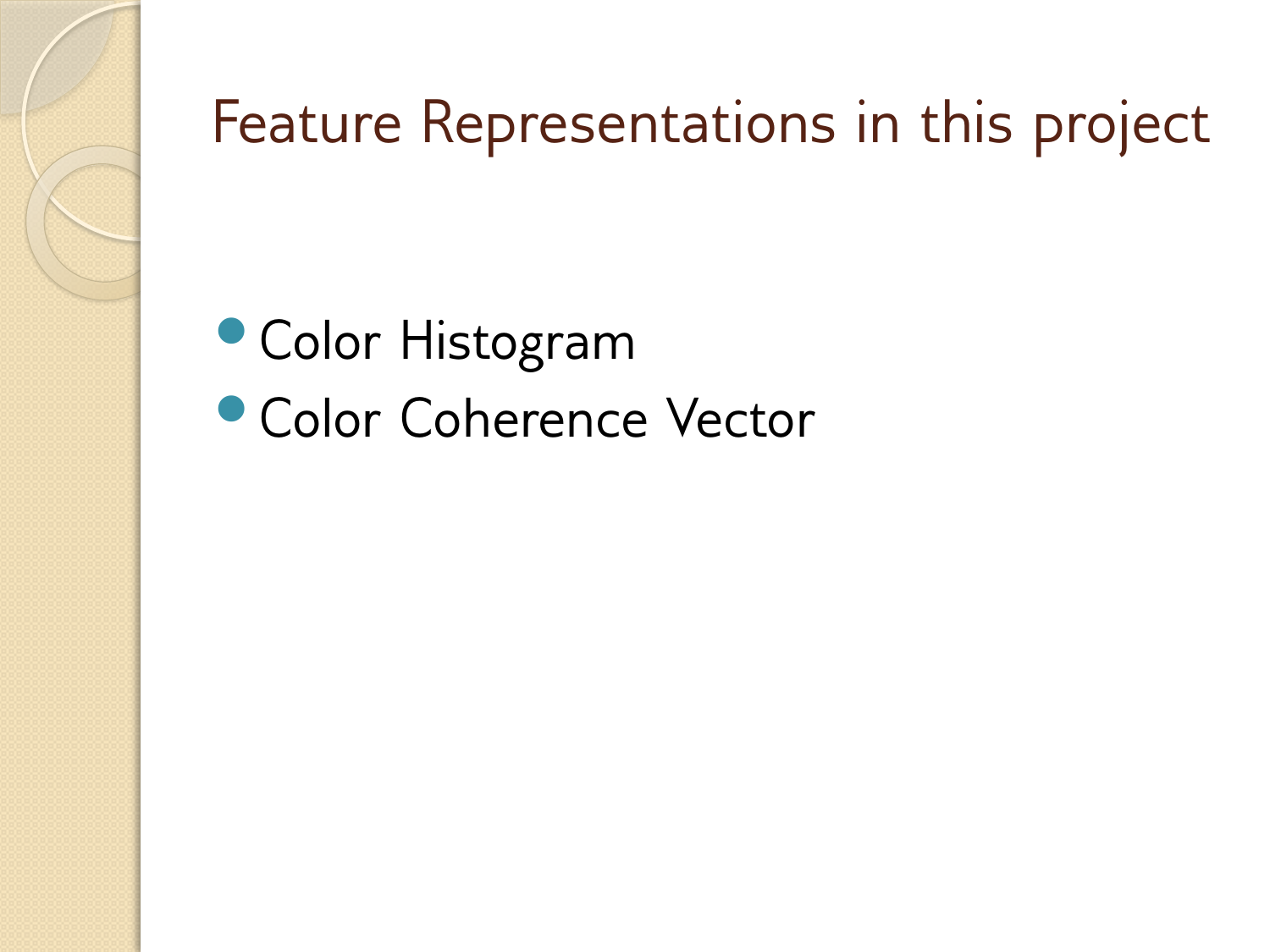

# Feature Representations in this project
Color Histogram
Color Coherence Vector